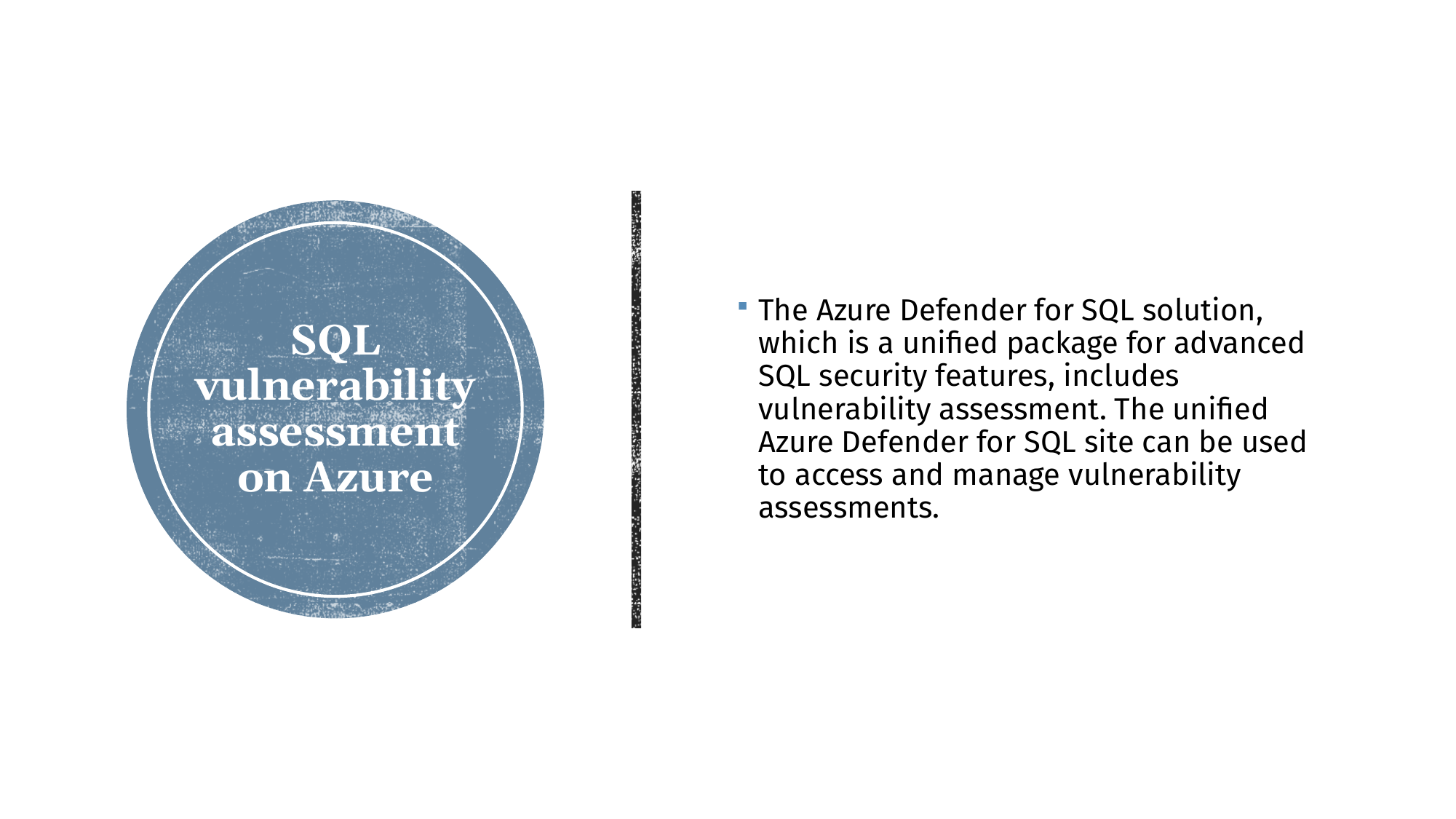

The Azure Defender for SQL solution, which is a unified package for advanced SQL security features, includes vulnerability assessment. The unified Azure Defender for SQL site can be used to access and manage vulnerability assessments.

# SQL vulnerability assessment on Azure